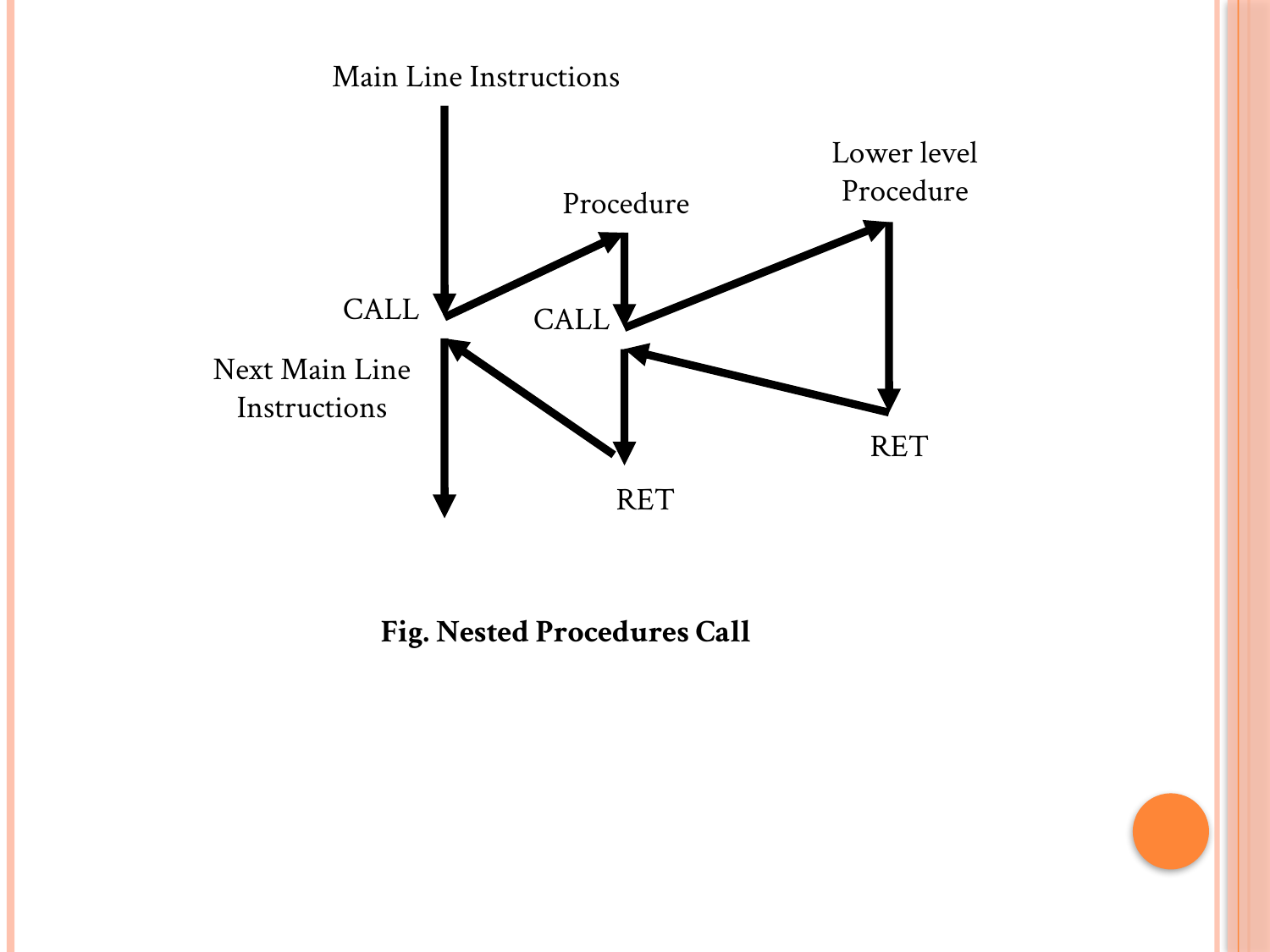

#

Main Line Instructions

Lower level
Procedure

CALL
Procedure

CALL

RET

Next Main Line
Instructions

RET
Fig. Nested Procedures Call
26